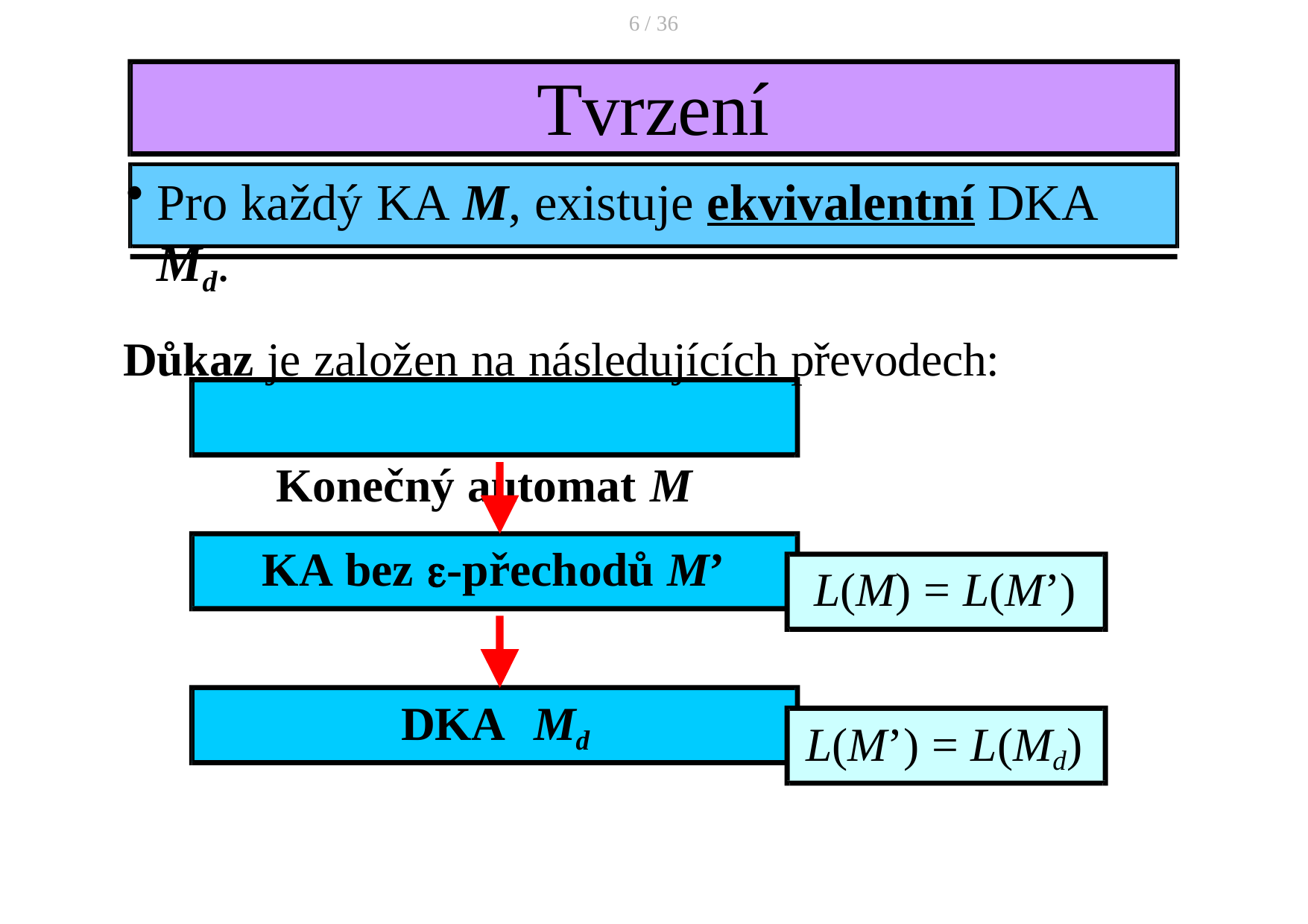

6 / 36
# Tvrzení

Pro každý KA M, existuje ekvivalentní DKA Md.
Důkaz je založen na následujících převodech:

Konečný automat M

KA bez ε-přechodů M’
L(M) = L(M’)

DKA	Md

L(M’) = L(Md)